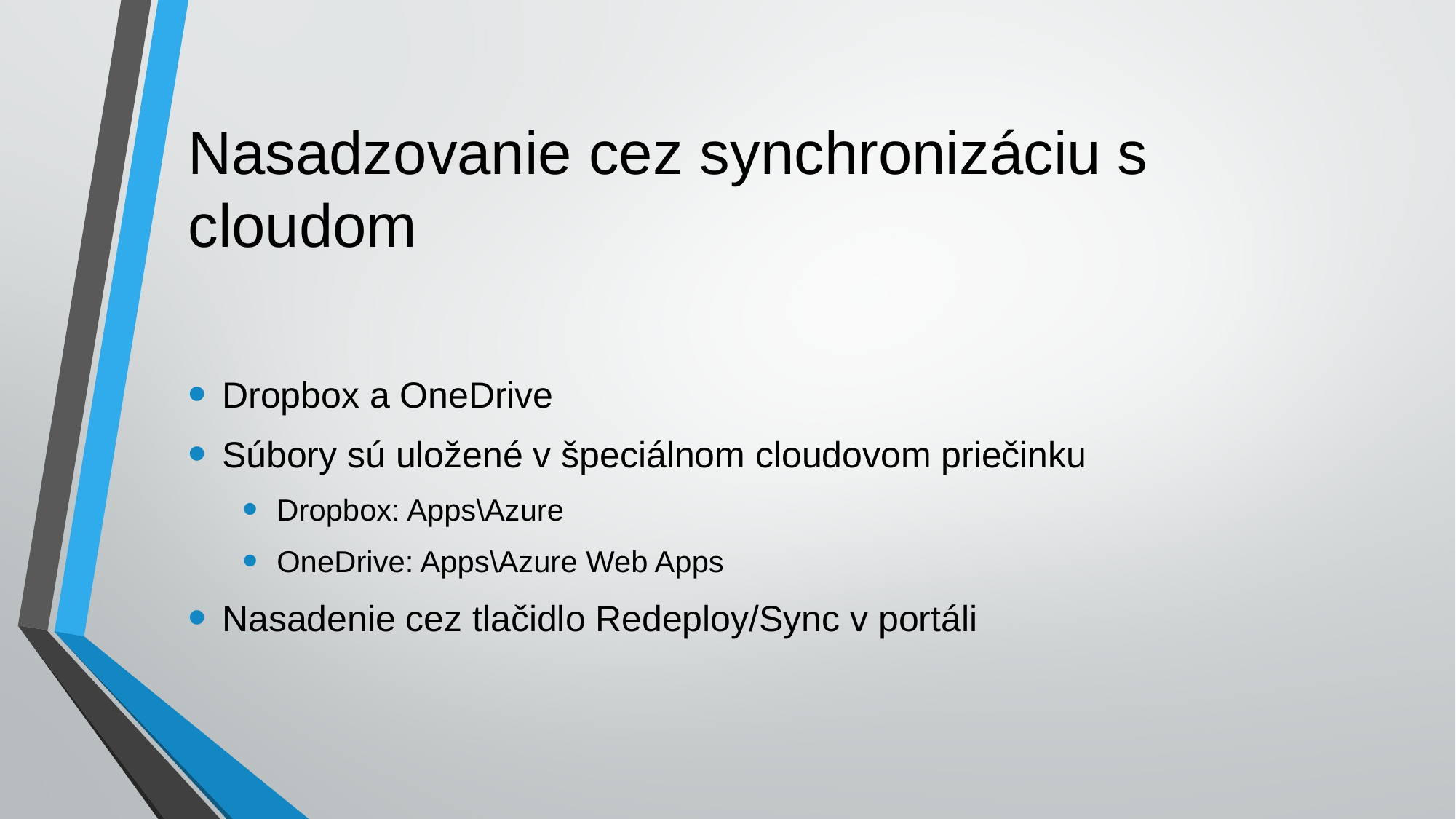

# Nasadzovanie cez synchronizáciu s cloudom
Dropbox a OneDrive
Súbory sú uložené v špeciálnom cloudovom priečinku
Dropbox: Apps\Azure
OneDrive: Apps\Azure Web Apps
Nasadenie cez tlačidlo Redeploy/Sync v portáli